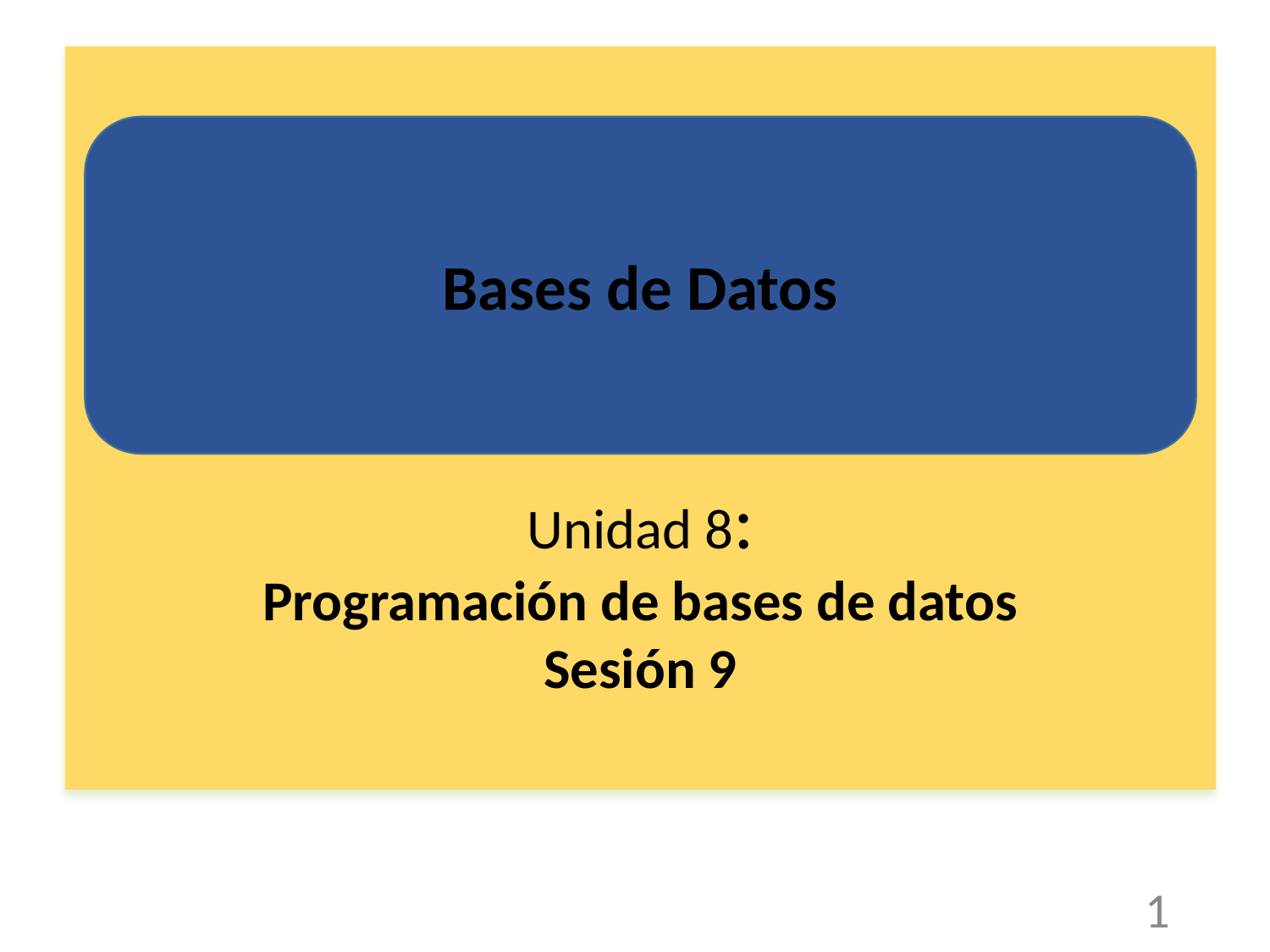

Unidad 8:
Programación de bases de datos
Sesión 9

Bases de Datos
1